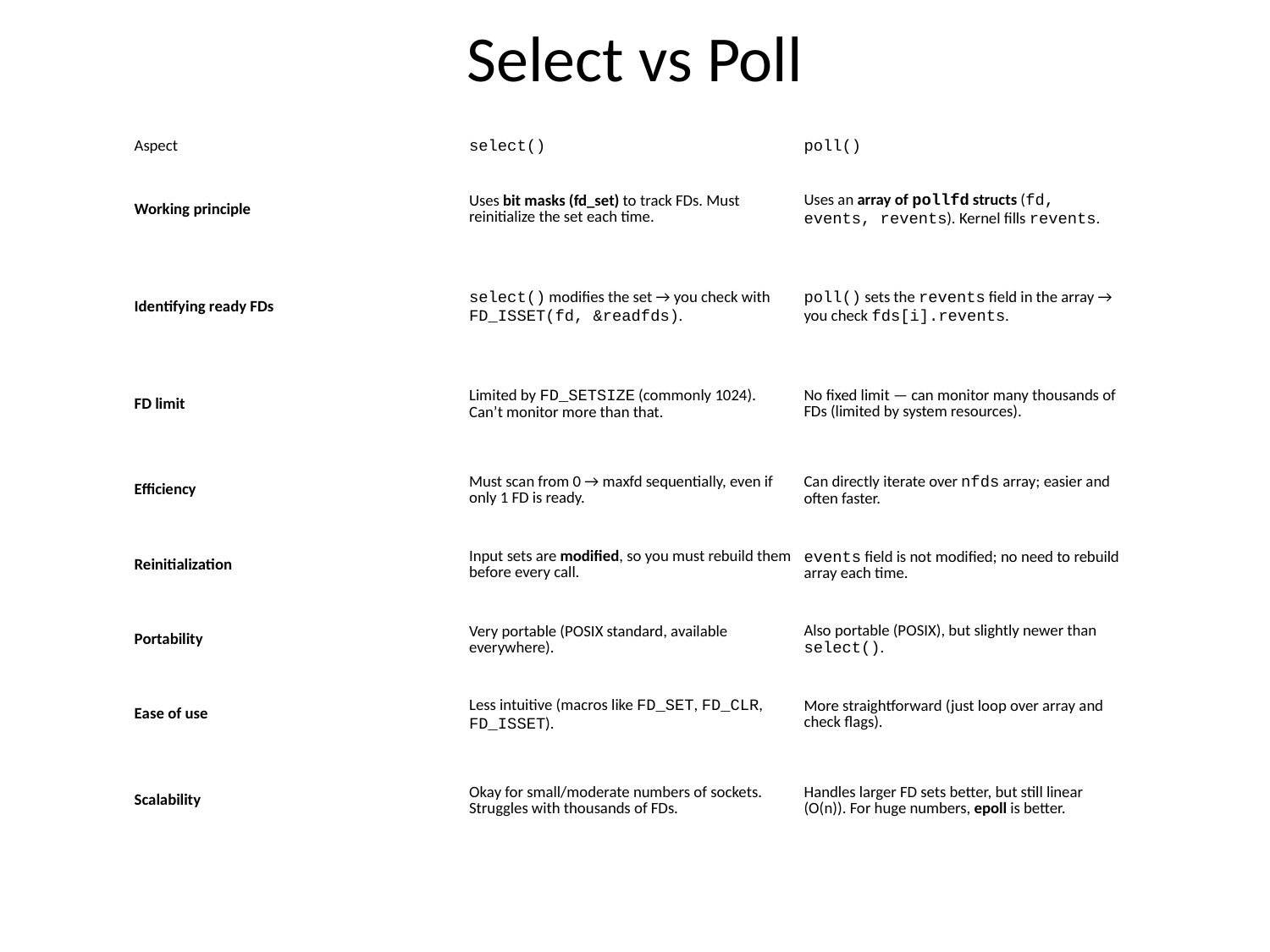

# Select vs Poll
| Aspect | select() | poll() |
| --- | --- | --- |
| Working principle | Uses bit masks (fd\_set) to track FDs. Must reinitialize the set each time. | Uses an array of pollfd structs (fd, events, revents). Kernel fills revents. |
| Identifying ready FDs | select() modifies the set → you check with FD\_ISSET(fd, &readfds). | poll() sets the revents field in the array → you check fds[i].revents. |
| FD limit | Limited by FD\_SETSIZE (commonly 1024). Can’t monitor more than that. | No fixed limit — can monitor many thousands of FDs (limited by system resources). |
| Efficiency | Must scan from 0 → maxfd sequentially, even if only 1 FD is ready. | Can directly iterate over nfds array; easier and often faster. |
| Reinitialization | Input sets are modified, so you must rebuild them before every call. | events field is not modified; no need to rebuild array each time. |
| Portability | Very portable (POSIX standard, available everywhere). | Also portable (POSIX), but slightly newer than select(). |
| Ease of use | Less intuitive (macros like FD\_SET, FD\_CLR, FD\_ISSET). | More straightforward (just loop over array and check flags). |
| Scalability | Okay for small/moderate numbers of sockets. Struggles with thousands of FDs. | Handles larger FD sets better, but still linear (O(n)). For huge numbers, epoll is better. |